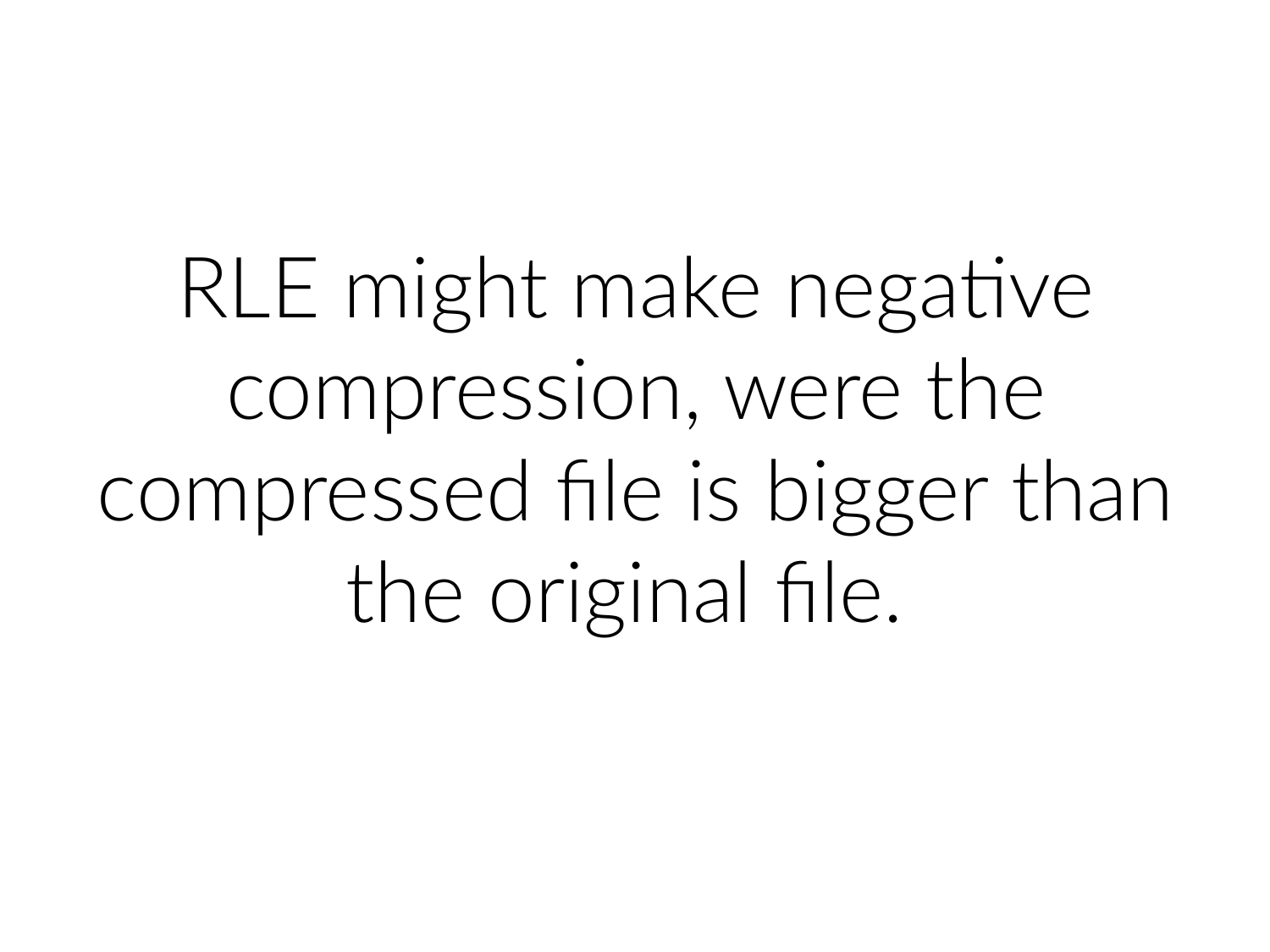

# RLE might make negative compression, were the compressed file is bigger than the original file.